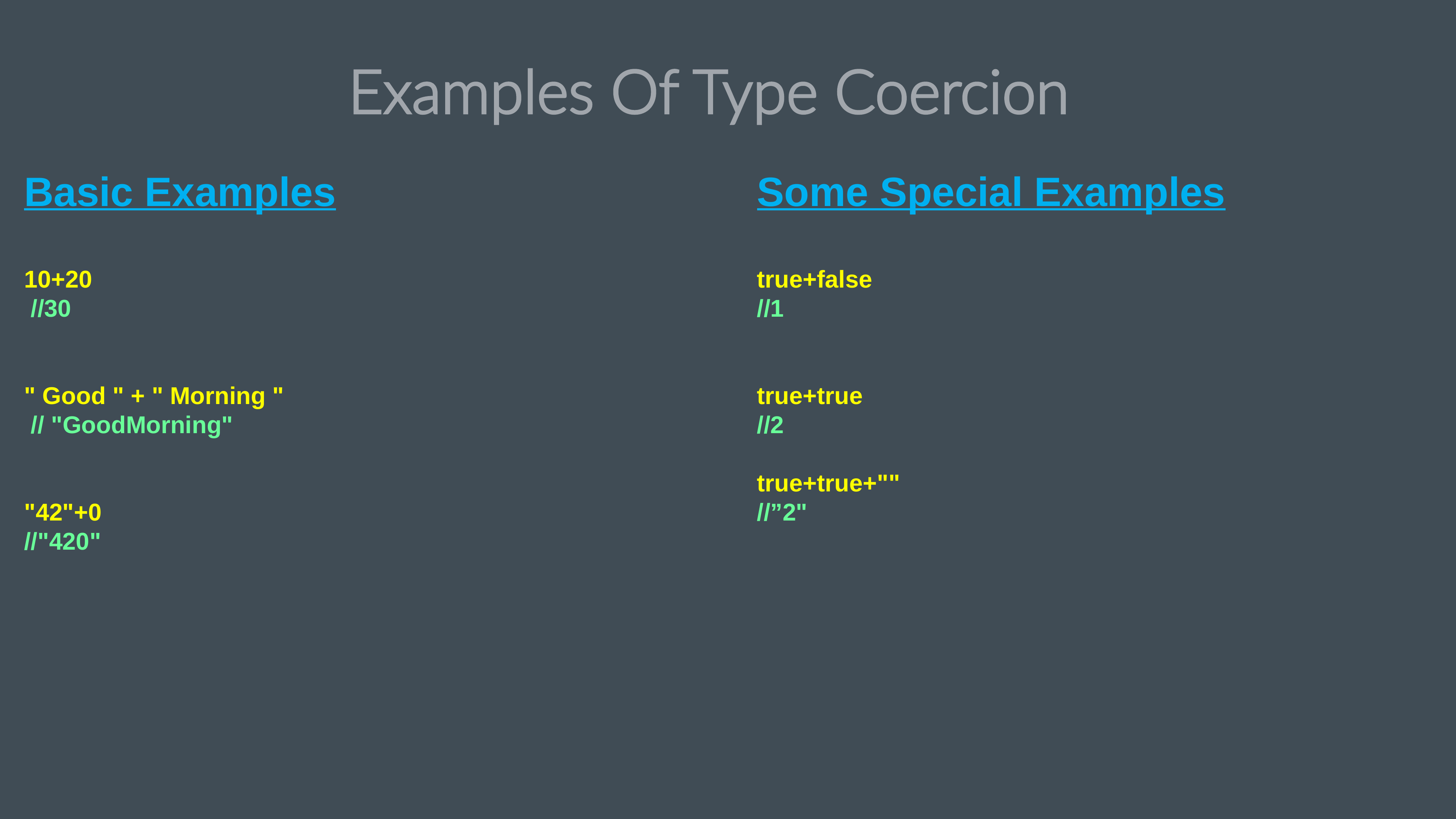

Examples Of Type Coercion
Basic Examples

10+20
 //30

" Good " + " Morning "
 // "GoodMorning"

"42"+0
//"420"

Some Special Examples

true+false
//1

true+true
//2

true+true+""
//”2"